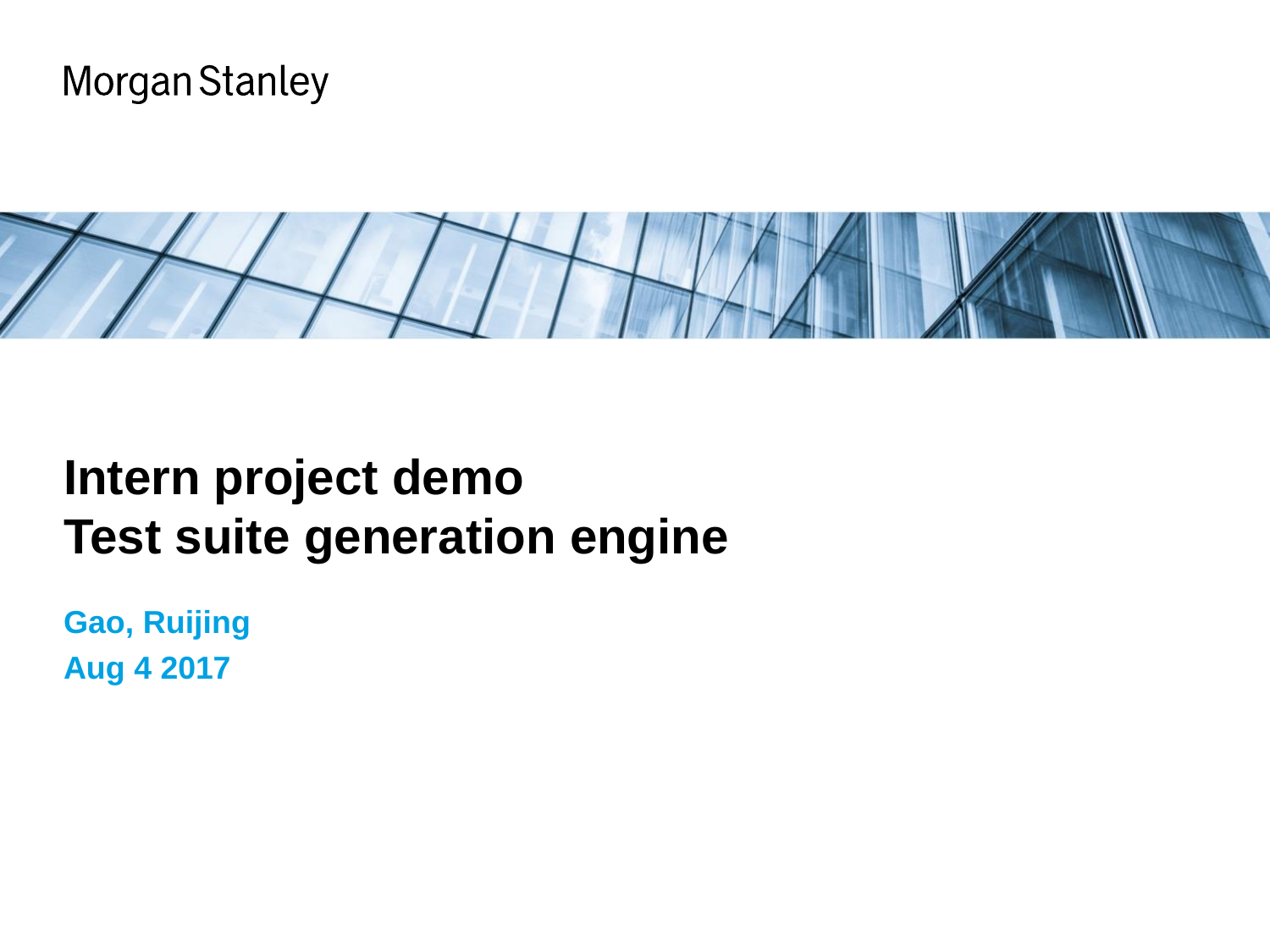

Intern project demo
Test suite generation engine
Gao, Ruijing
Aug 4 2017